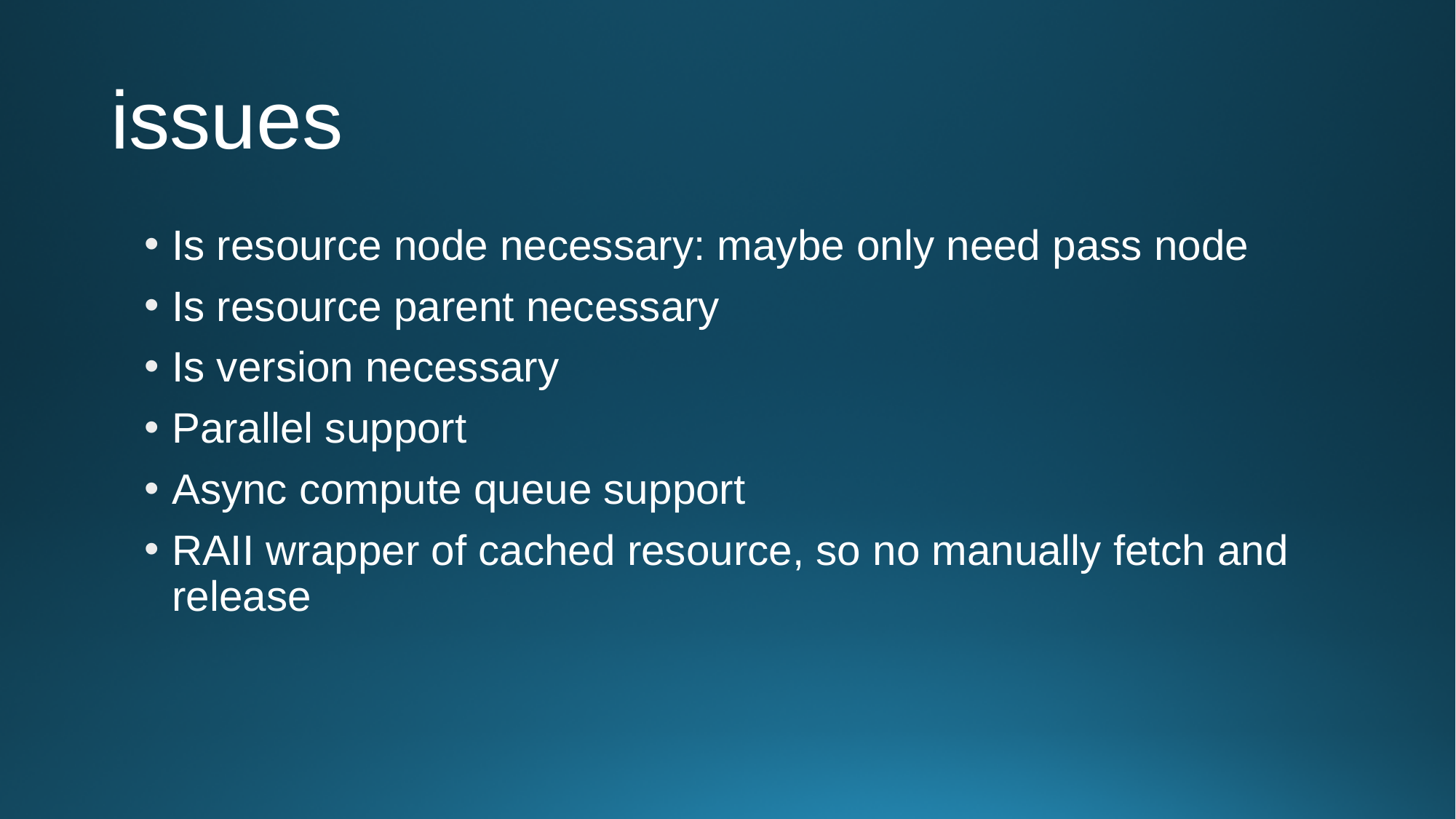

# issues
Is resource node necessary: maybe only need pass node
Is resource parent necessary
Is version necessary
Parallel support
Async compute queue support
RAII wrapper of cached resource, so no manually fetch and release